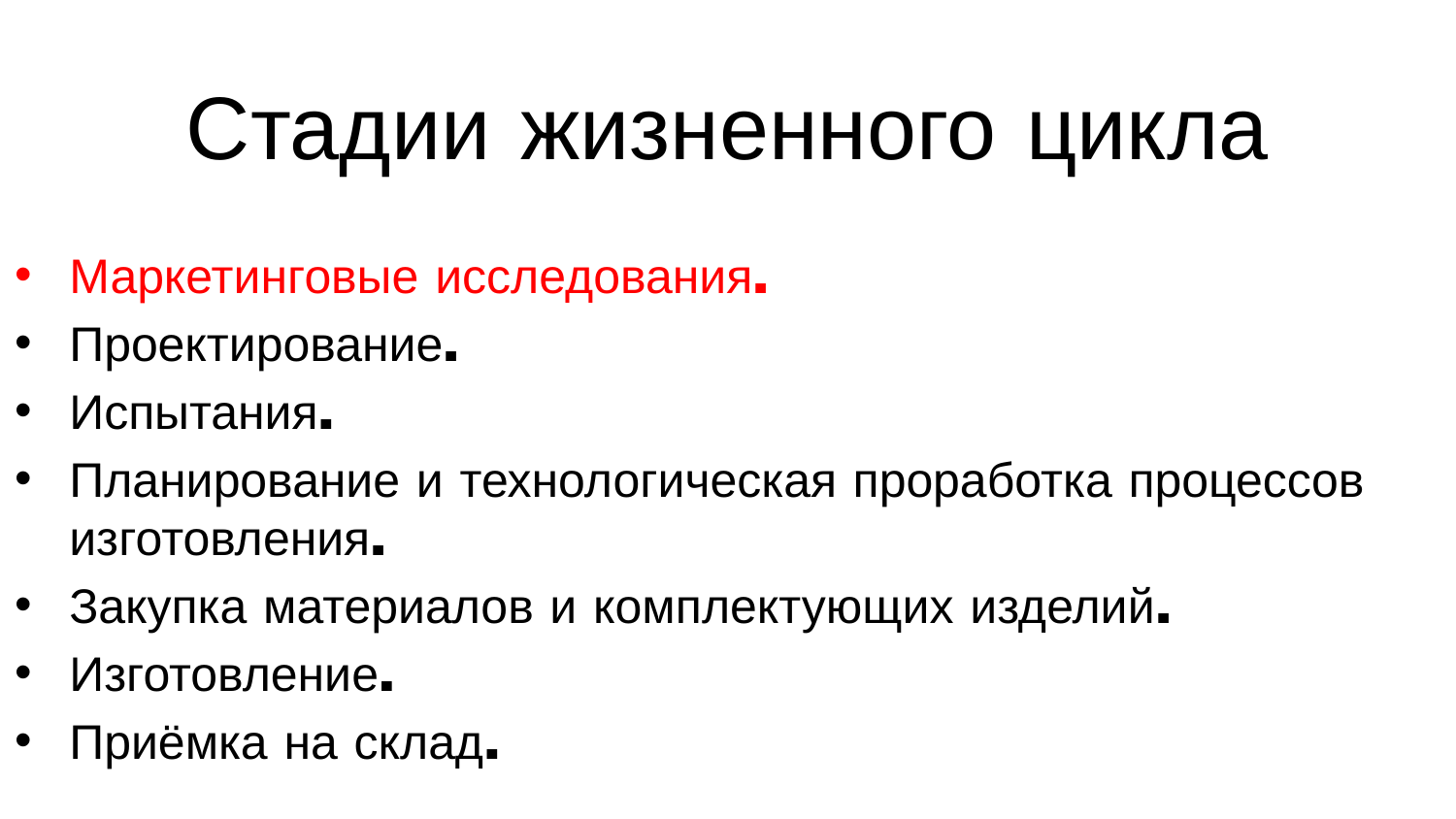

# Стадии жизненного цикла
Маркетинговые исследования.
Проектирование.
Испытания.
Планирование и технологическая проработка процессов изготовления.
Закупка материалов и комплектующих изделий.
Изготовление.
Приёмка на склад.